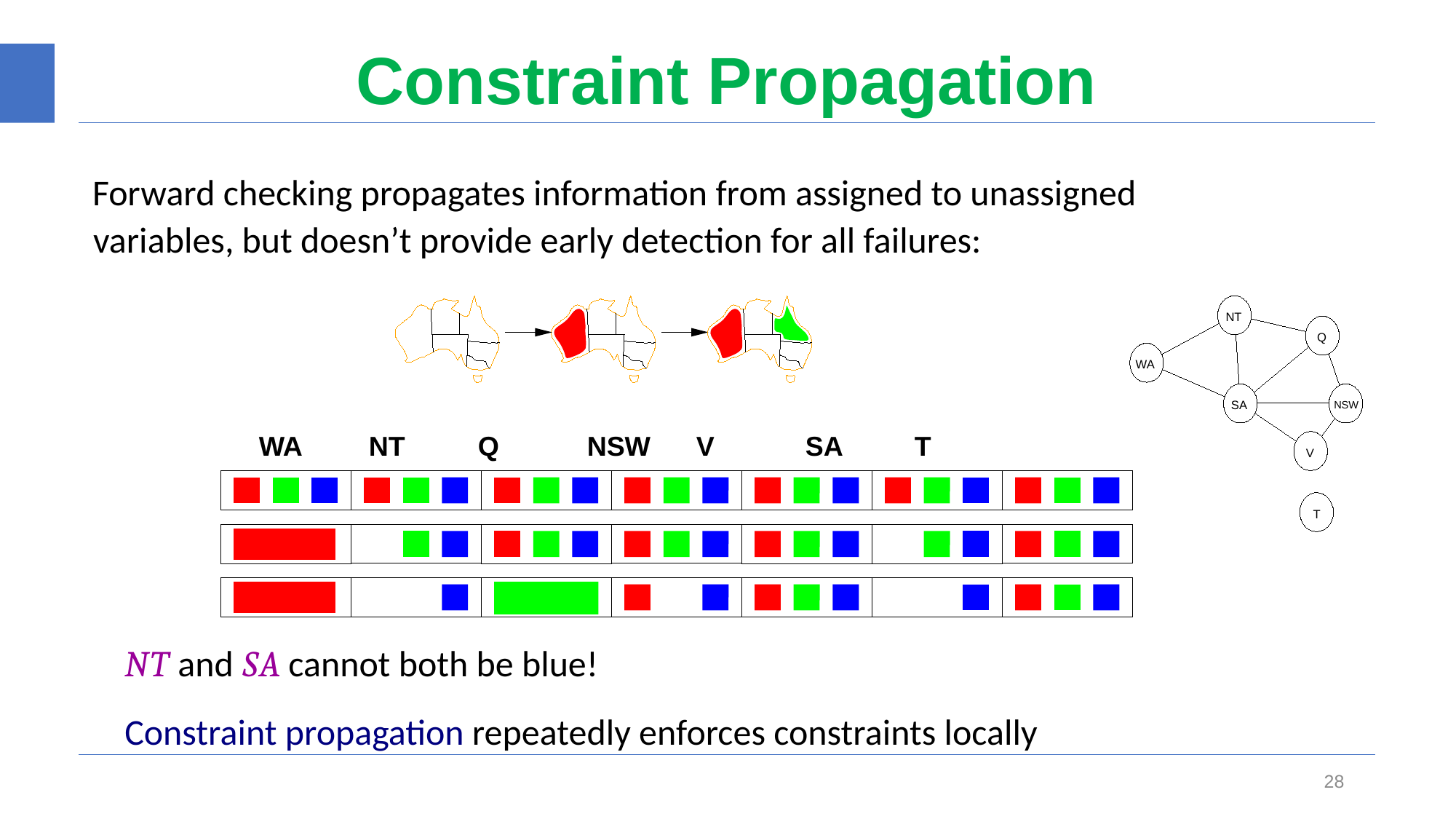

# Constraint Propagation
Forward checking propagates information from assigned to unassigned variables, but doesn’t provide early detection for all failures:

NT

Q

WA

SA
NSW

V
Victoria

T

WA	NT	Q	NSW	V	SA	T

NT and SA cannot both be blue!
Constraint propagation repeatedly enforces constraints locally
28